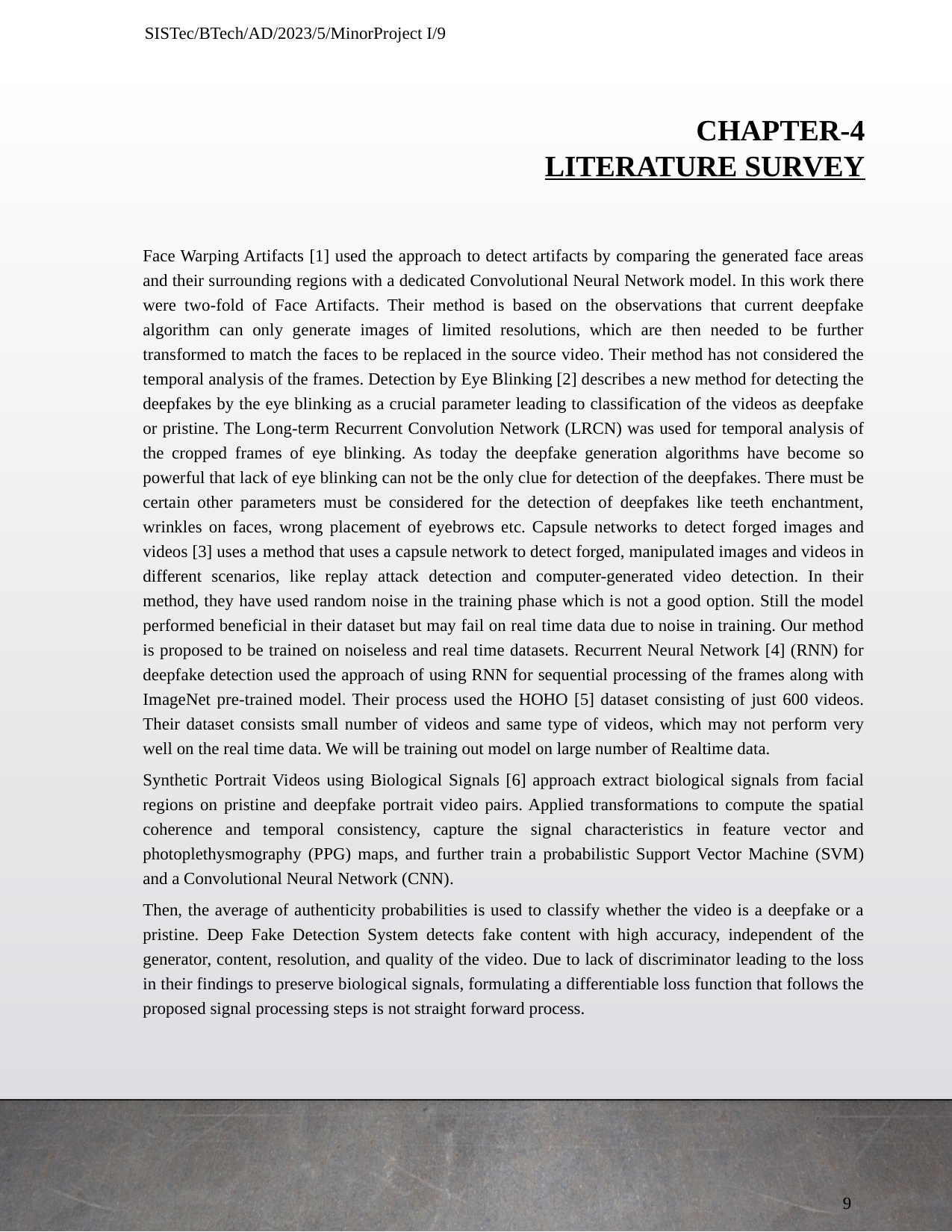

SISTec/BTech/AD/2023/5/MinorProject I/9
CHAPTER-4 LITERATURE SURVEY
Face Warping Artifacts [1] used the approach to detect artifacts by comparing the generated face areas and their surrounding regions with a dedicated Convolutional Neural Network model. In this work there were two-fold of Face Artifacts. Their method is based on the observations that current deepfake algorithm can only generate images of limited resolutions, which are then needed to be further transformed to match the faces to be replaced in the source video. Their method has not considered the temporal analysis of the frames. Detection by Eye Blinking [2] describes a new method for detecting the deepfakes by the eye blinking as a crucial parameter leading to classification of the videos as deepfake or pristine. The Long-term Recurrent Convolution Network (LRCN) was used for temporal analysis of the cropped frames of eye blinking. As today the deepfake generation algorithms have become so powerful that lack of eye blinking can not be the only clue for detection of the deepfakes. There must be certain other parameters must be considered for the detection of deepfakes like teeth enchantment, wrinkles on faces, wrong placement of eyebrows etc. Capsule networks to detect forged images and videos [3] uses a method that uses a capsule network to detect forged, manipulated images and videos in different scenarios, like replay attack detection and computer-generated video detection. In their method, they have used random noise in the training phase which is not a good option. Still the model performed beneficial in their dataset but may fail on real time data due to noise in training. Our method is proposed to be trained on noiseless and real time datasets. Recurrent Neural Network [4] (RNN) for deepfake detection used the approach of using RNN for sequential processing of the frames along with ImageNet pre-trained model. Their process used the HOHO [5] dataset consisting of just 600 videos. Their dataset consists small number of videos and same type of videos, which may not perform very well on the real time data. We will be training out model on large number of Realtime data.
Synthetic Portrait Videos using Biological Signals [6] approach extract biological signals from facial regions on pristine and deepfake portrait video pairs. Applied transformations to compute the spatial coherence and temporal consistency, capture the signal characteristics in feature vector and photoplethysmography (PPG) maps, and further train a probabilistic Support Vector Machine (SVM) and a Convolutional Neural Network (CNN).
Then, the average of authenticity probabilities is used to classify whether the video is a deepfake or a pristine. Deep Fake Detection System detects fake content with high accuracy, independent of the generator, content, resolution, and quality of the video. Due to lack of discriminator leading to the loss in their findings to preserve biological signals, formulating a differentiable loss function that follows the proposed signal processing steps is not straight forward process.
9